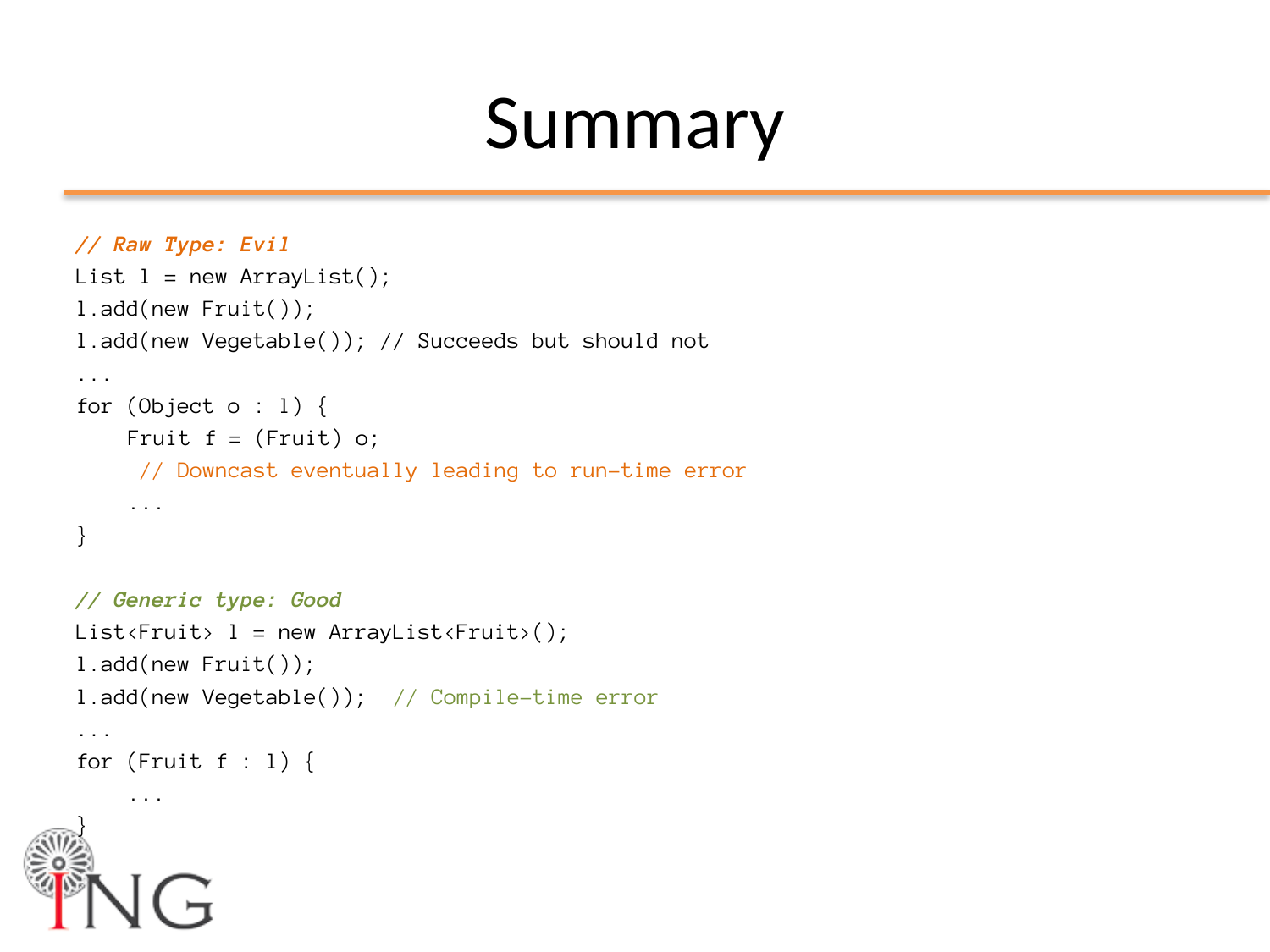

# Summary
// Raw Type: Evil
List l = new ArrayList();
l.add(new Fruit());
l.add(new Vegetable()); // Succeeds but should not
...
for (Object o : l) {
	Fruit f = (Fruit) o;
     // Downcast eventually leading to run-time error
	...
}

// Generic type: Good
List<Fruit> l = new ArrayList<Fruit>();
l.add(new Fruit());
l.add(new Vegetable());  // Compile-time error
...
for (Fruit f : l) {
	...
}